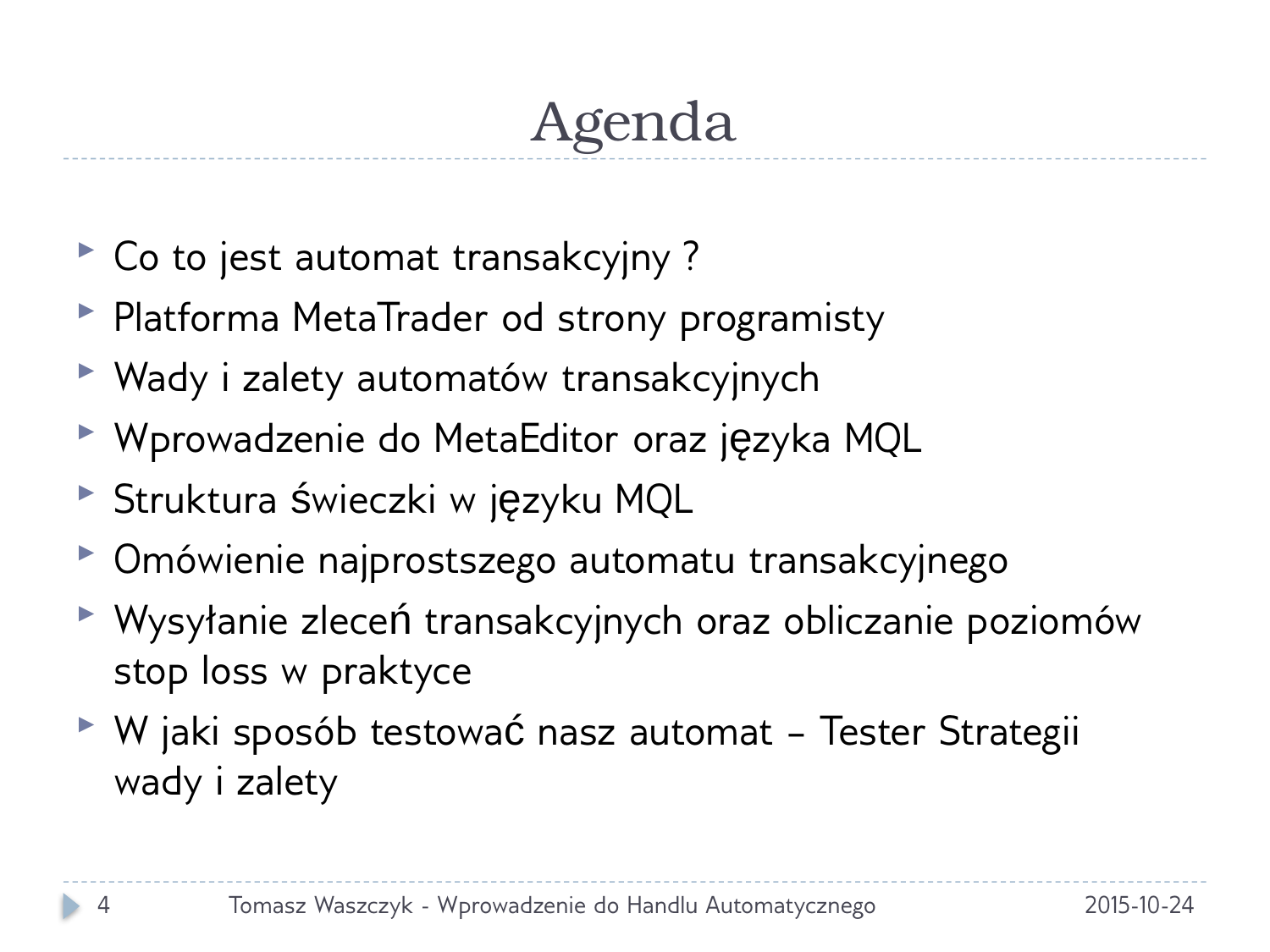

# Agenda
Co to jest automat transakcyjny ?
Platforma MetaTrader od strony programisty
Wady i zalety automatów transakcyjnych
Wprowadzenie do MetaEditor oraz języka MQL
Struktura świeczki w języku MQL
Omówienie najprostszego automatu transakcyjnego
Wysyłanie zleceń transakcyjnych oraz obliczanie poziomów stop loss w praktyce
W jaki sposób testować nasz automat – Tester Strategii wady i zalety
4
Tomasz Waszczyk - Wprowadzenie do Handlu Automatycznego
2015-10-24